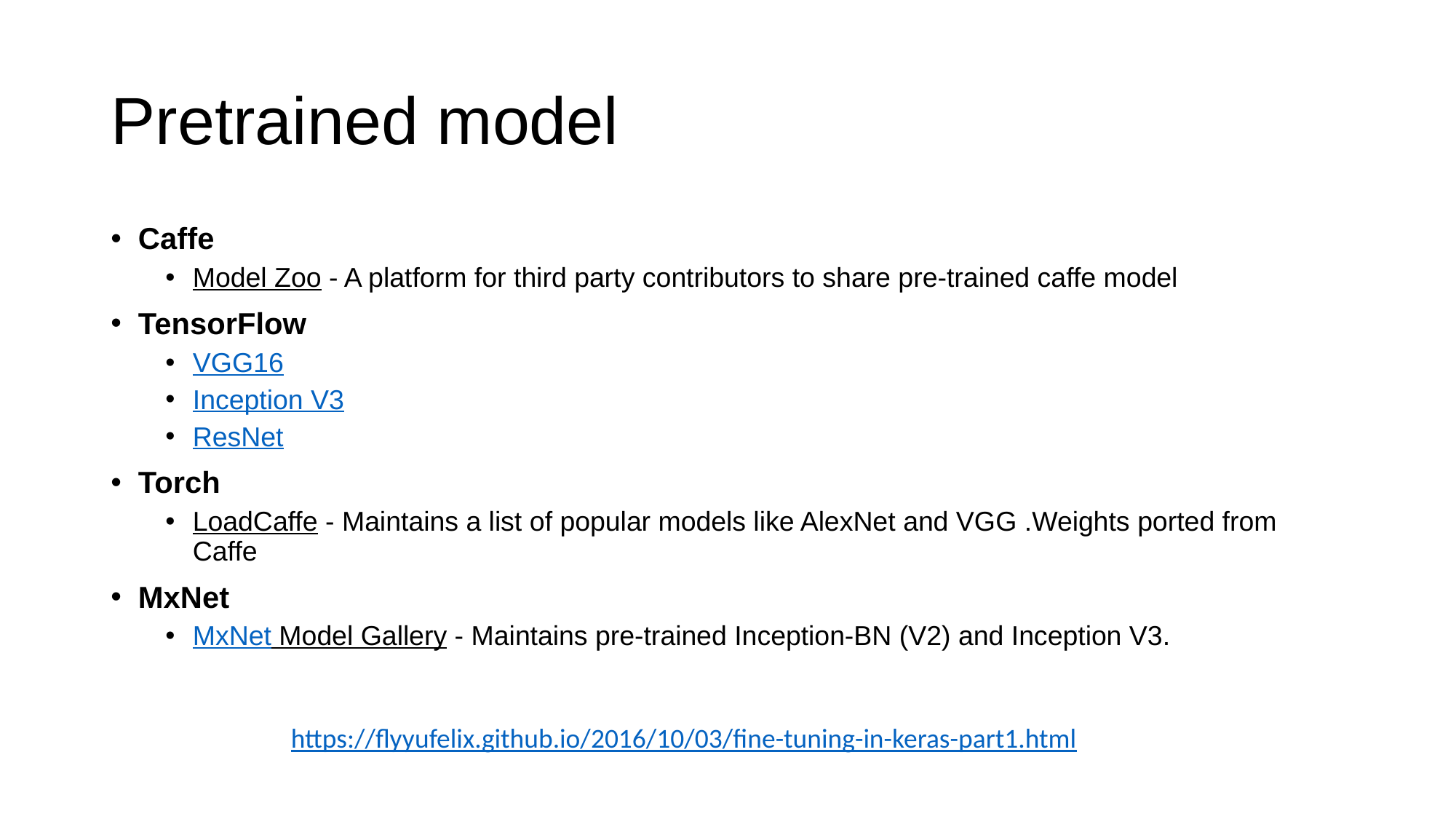

# Pretrained model
Caffe
Model Zoo - A platform for third party contributors to share pre-trained caffe model
TensorFlow
VGG16
Inception V3
ResNet
Torch
LoadCaffe - Maintains a list of popular models like AlexNet and VGG .Weights ported from Caffe
MxNet
MxNet Model Gallery - Maintains pre-trained Inception-BN (V2) and Inception V3.
https://flyyufelix.github.io/2016/10/03/fine-tuning-in-keras-part1.html